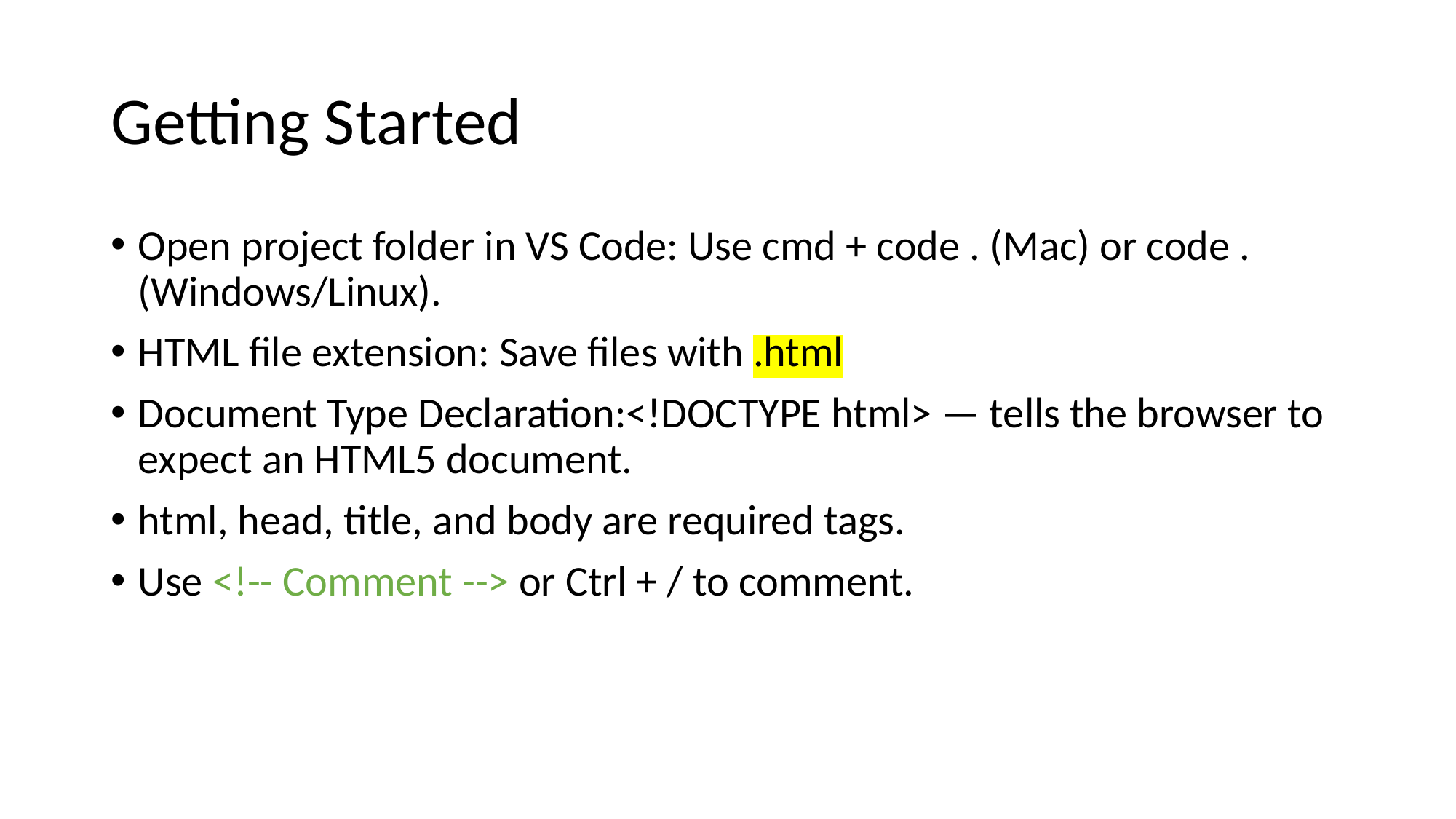

# Getting Started
Open project folder in VS Code: Use cmd + code . (Mac) or code . (Windows/Linux).
HTML file extension: Save files with .html
Document Type Declaration:<!DOCTYPE html> — tells the browser to expect an HTML5 document.
html, head, title, and body are required tags.
Use <!-- Comment --> or Ctrl + / to comment.